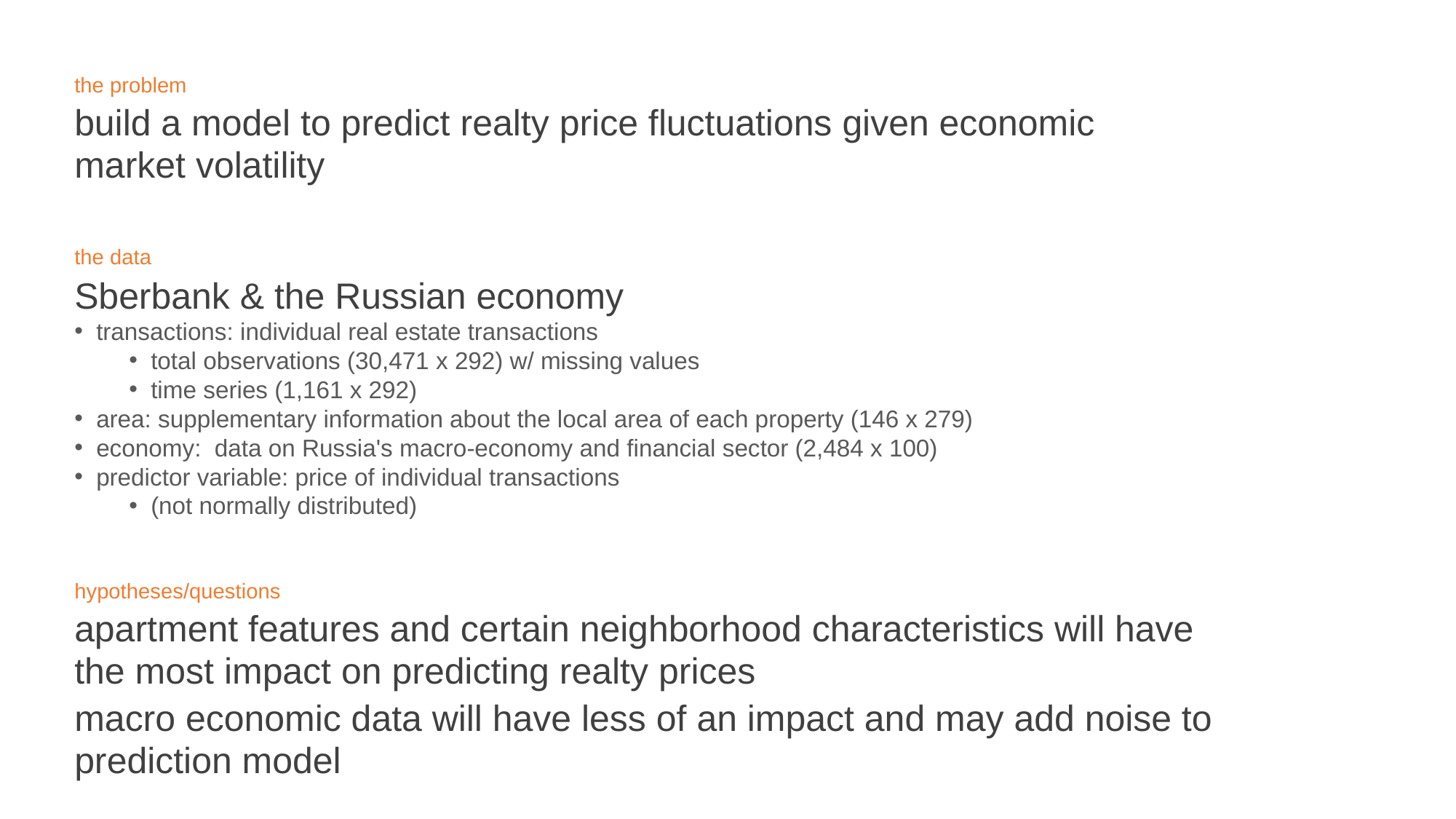

the problem
build a model to predict realty price fluctuations given economic market volatility
the data
Sberbank & the Russian economy
transactions: individual real estate transactions
total observations (30,471 x 292) w/ missing values
time series (1,161 x 292)
area: supplementary information about the local area of each property (146 x 279)
economy:  data on Russia's macro-economy and financial sector (2,484 x 100)
predictor variable: price of individual transactions
(not normally distributed)
hypotheses/questions
apartment features and certain neighborhood characteristics will have the most impact on predicting realty prices
macro economic data will have less of an impact and may add noise to prediction model